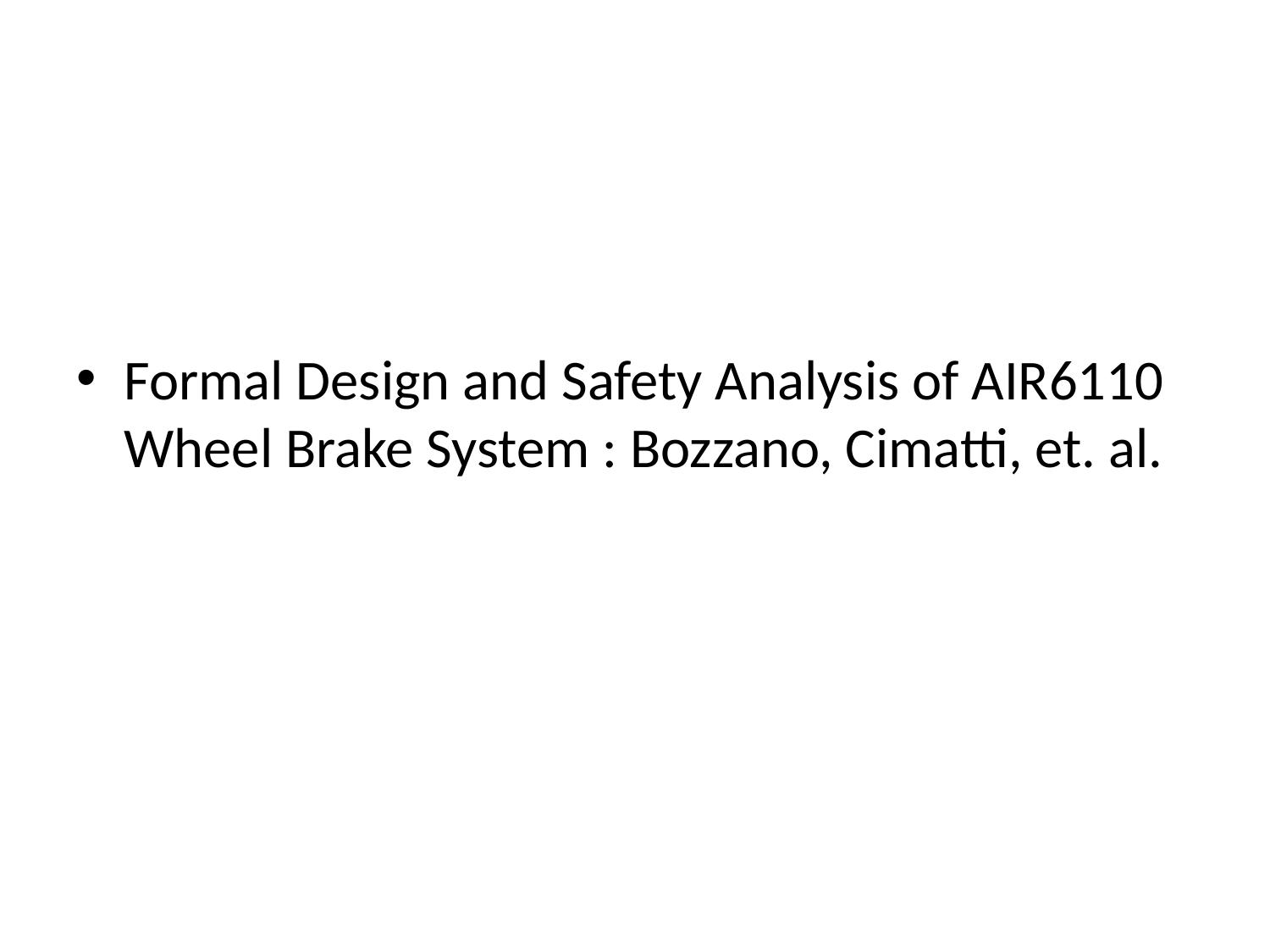

Formal Design and Safety Analysis of AIR6110 Wheel Brake System : Bozzano, Cimatti, et. al.